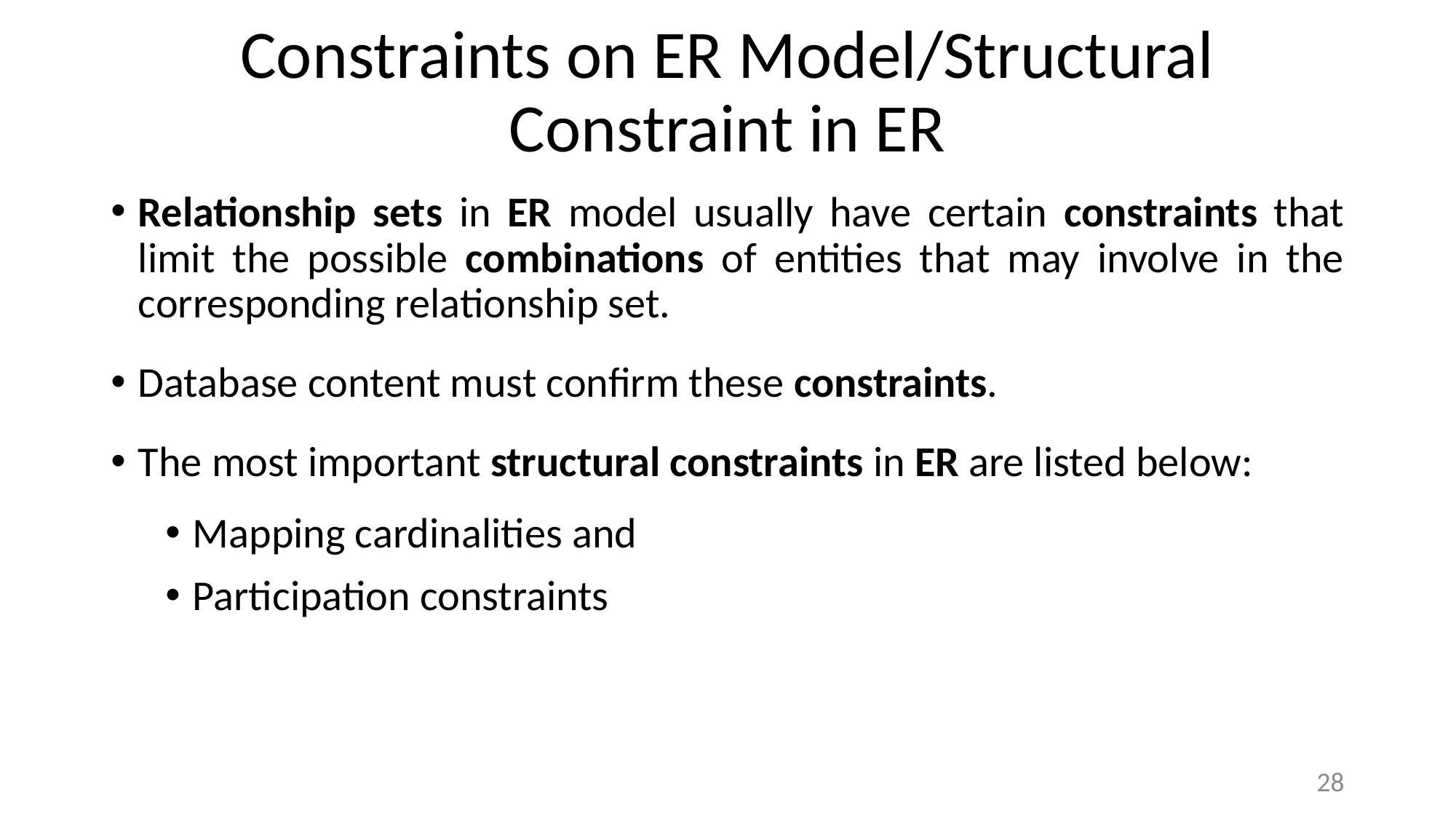

# Constraints on ER Model/Structural Constraint in ER
Relationship sets in ER model usually have certain constraints that limit the possible combinations of entities that may involve in the corresponding relationship set.
Database content must confirm these constraints.
The most important structural constraints in ER are listed below:
Mapping cardinalities and
Participation constraints
28